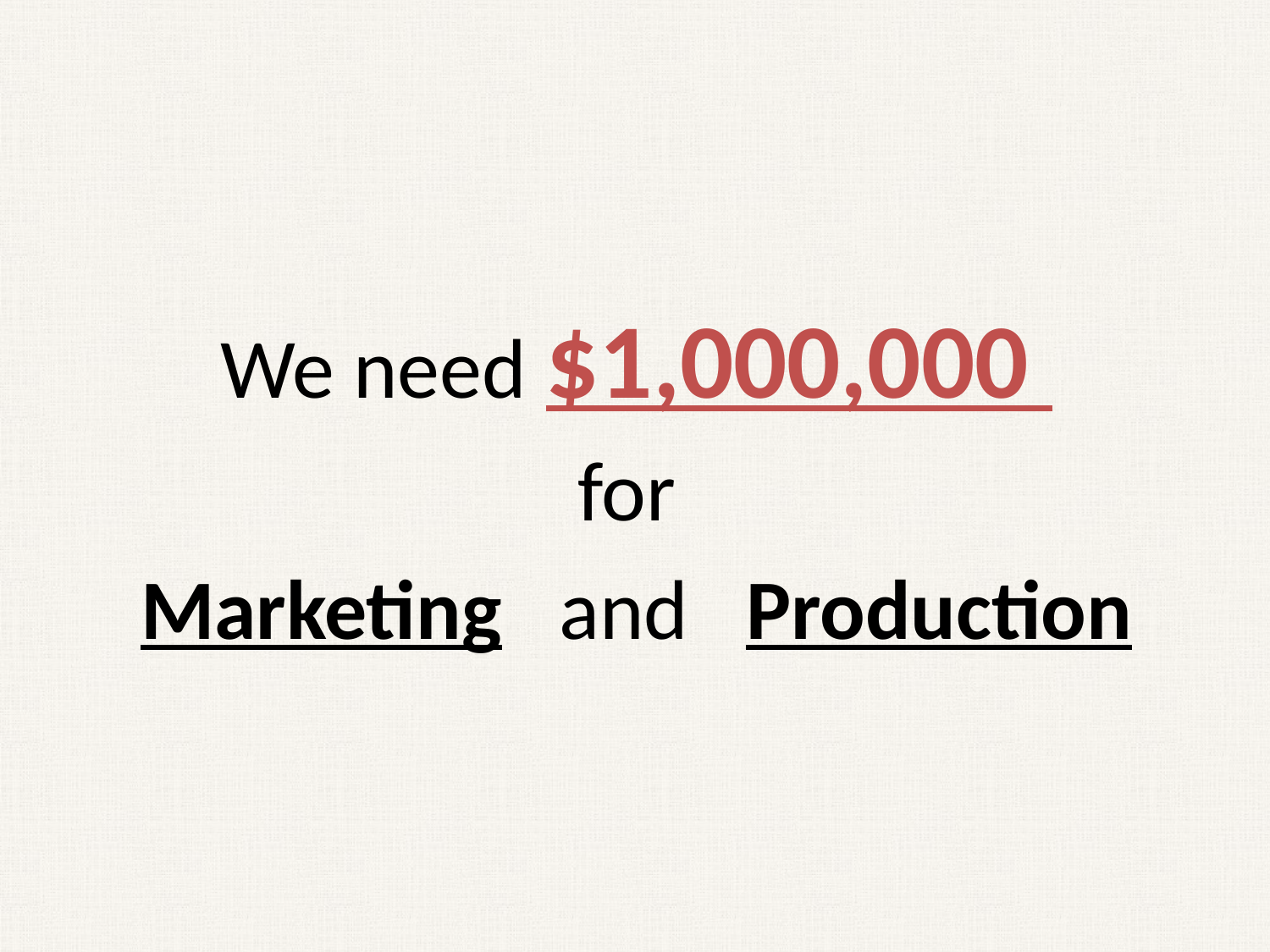

We need $1,000,000
for
Marketing   and   Production